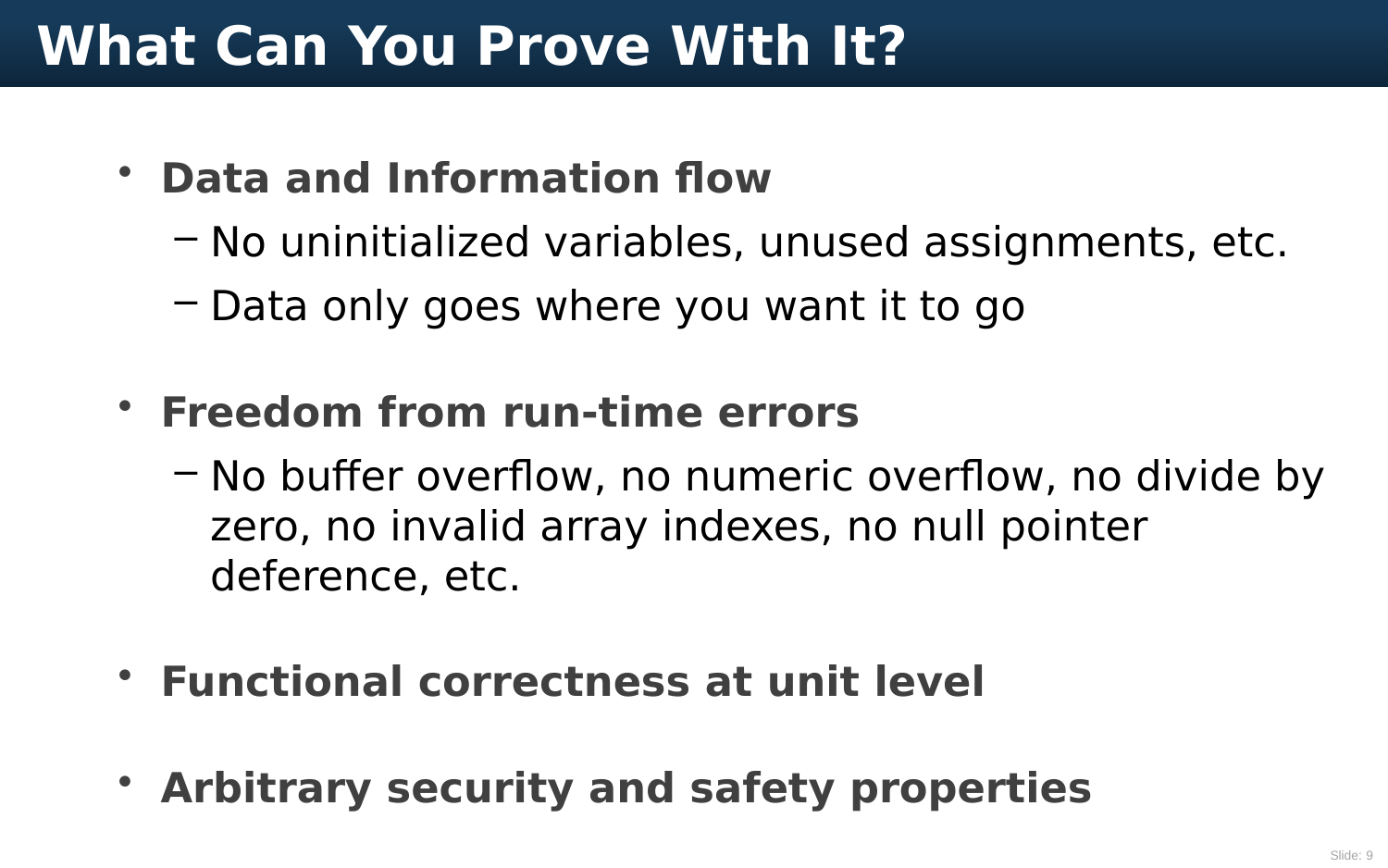

# What Can You Prove With It?
Data and Information flow
No uninitialized variables, unused assignments, etc.
Data only goes where you want it to go
Freedom from run-time errors
No buffer overflow, no numeric overflow, no divide by zero, no invalid array indexes, no null pointer deference, etc.
Functional correctness at unit level
Arbitrary security and safety properties